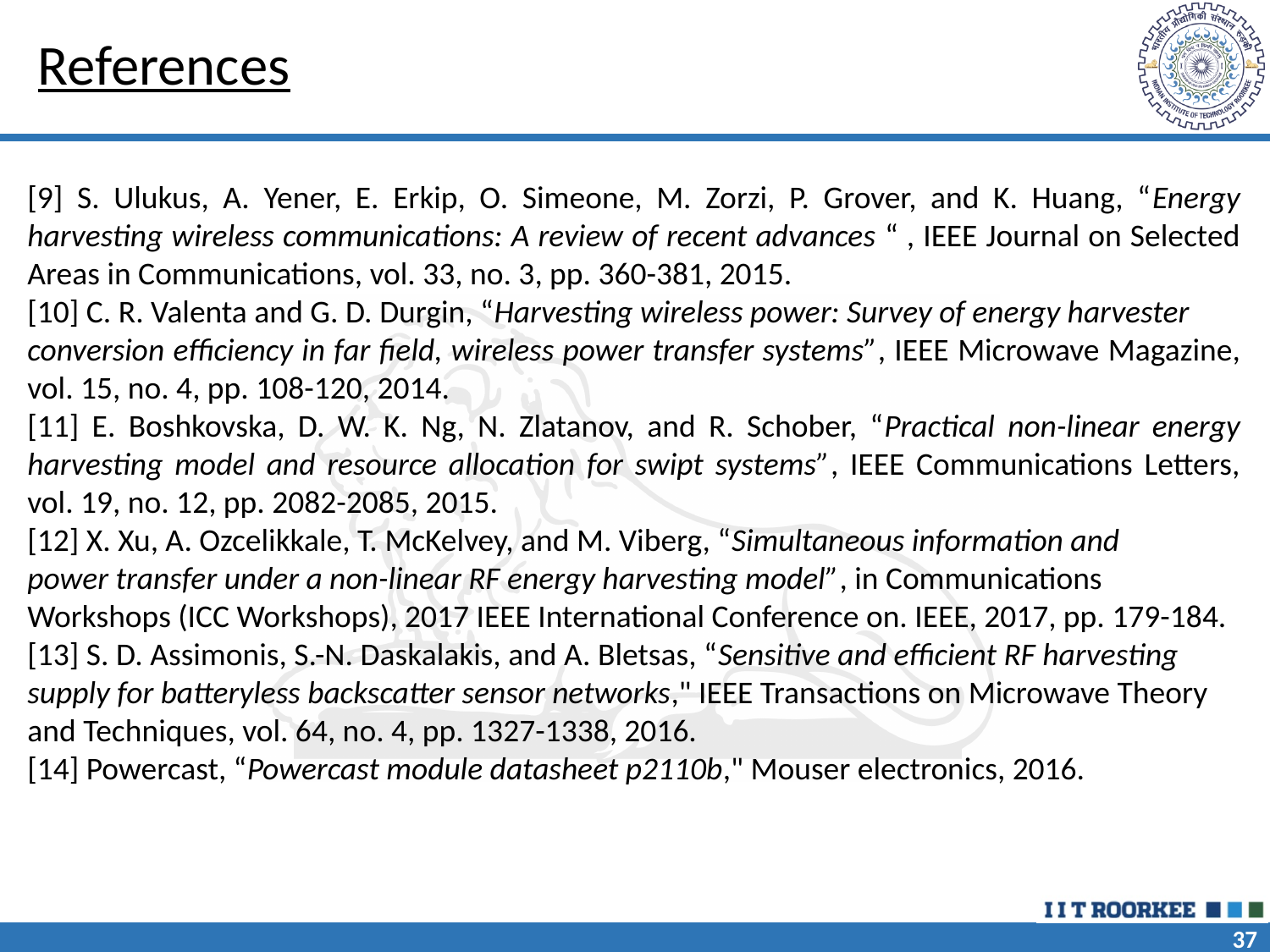

# References

[9] S. Ulukus, A. Yener, E. Erkip, O. Simeone, M. Zorzi, P. Grover, and K. Huang, “Energy harvesting wireless communications: A review of recent advances “ , IEEE Journal on Selected Areas in Communications, vol. 33, no. 3, pp. 360-381, 2015.
[10] C. R. Valenta and G. D. Durgin, “Harvesting wireless power: Survey of energy harvester
conversion efficiency in far field, wireless power transfer systems”, IEEE Microwave Magazine, vol. 15, no. 4, pp. 108-120, 2014.
[11] E. Boshkovska, D. W. K. Ng, N. Zlatanov, and R. Schober, “Practical non-linear energy harvesting model and resource allocation for swipt systems”, IEEE Communications Letters, vol. 19, no. 12, pp. 2082-2085, 2015.
[12] X. Xu, A. Ozcelikkale, T. McKelvey, and M. Viberg, “Simultaneous information and
power transfer under a non-linear RF energy harvesting model”, in Communications
Workshops (ICC Workshops), 2017 IEEE International Conference on. IEEE, 2017, pp. 179-184.
[13] S. D. Assimonis, S.-N. Daskalakis, and A. Bletsas, “Sensitive and efficient RF harvesting
supply for batteryless backscatter sensor networks," IEEE Transactions on Microwave Theory and Techniques, vol. 64, no. 4, pp. 1327-1338, 2016.
[14] Powercast, “Powercast module datasheet p2110b," Mouser electronics, 2016.